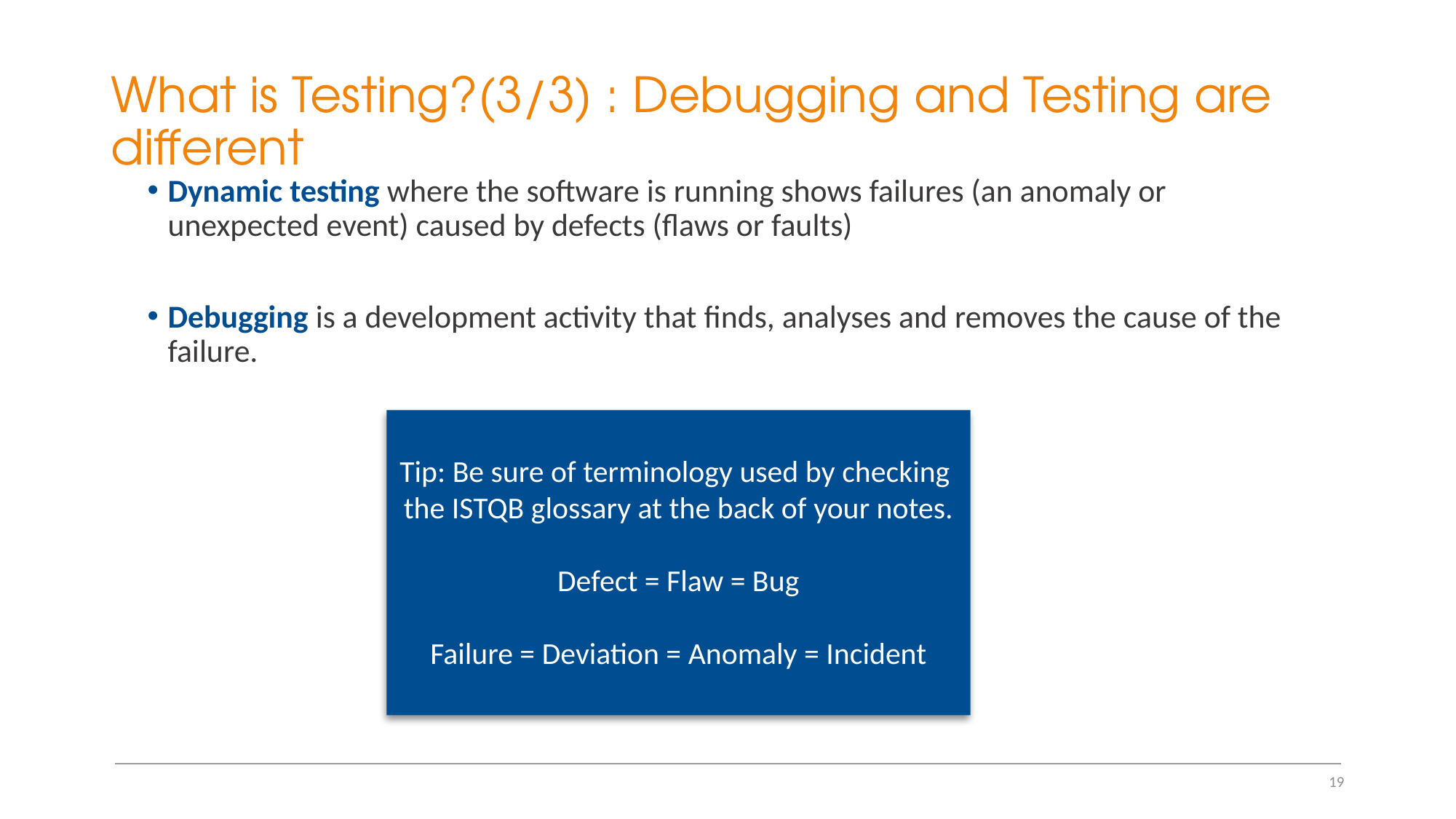

# What is Testing?(3/3) : Debugging and Testing are different

Dynamic testing where the software is running shows failures (an anomaly or unexpected event) caused by defects (flaws or faults)

Debugging is a development activity that finds, analyses and removes the cause of the failure.

Tip: Be sure of terminology used by checking
the ISTQB glossary at the back of your notes.

Defect = Flaw = Bug

Failure = Deviation = Anomaly = Incident

19